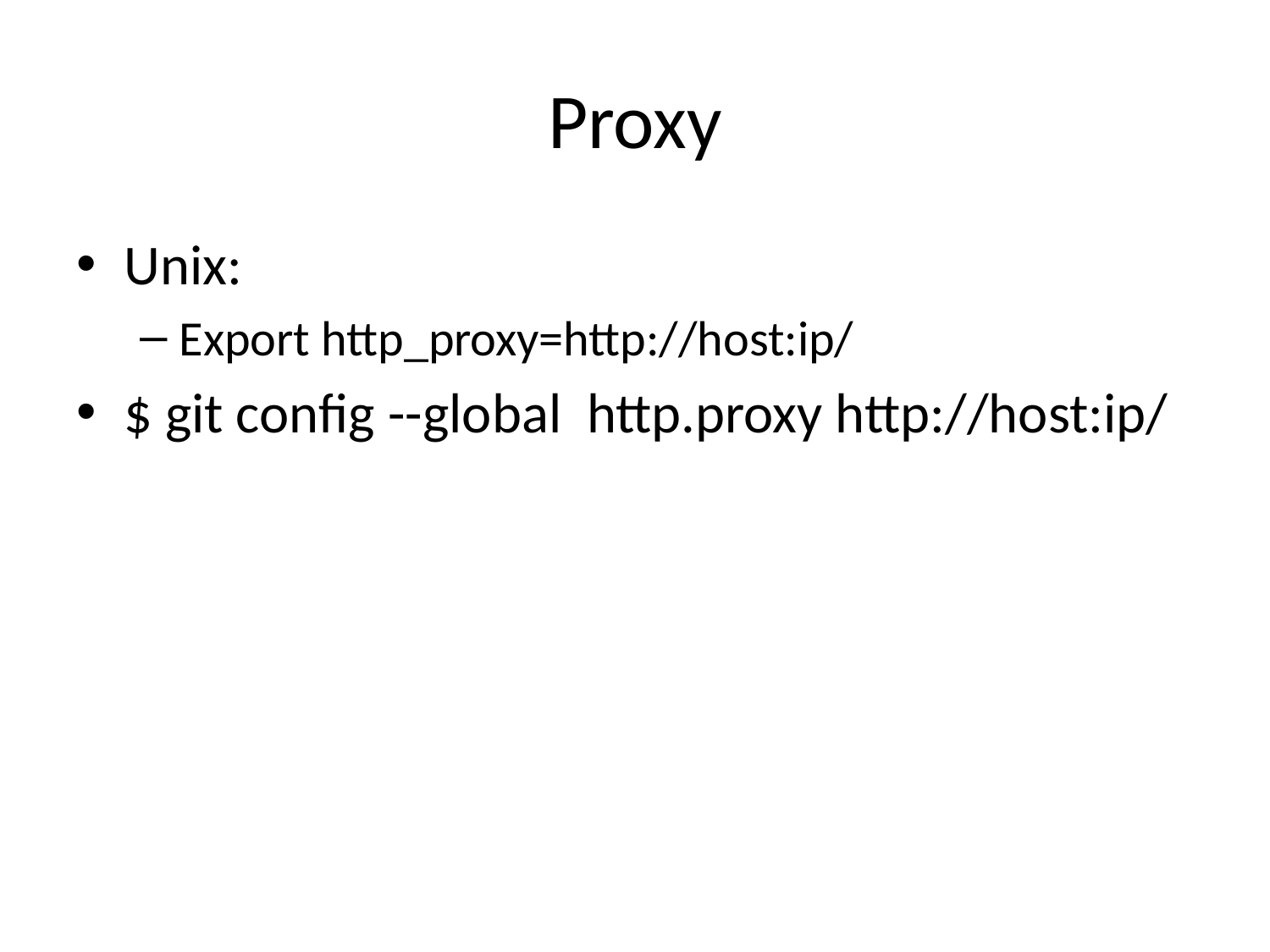

# Proxy
Unix:
Export http_proxy=http://host:ip/
$ git config --global  http.proxy http://host:ip/